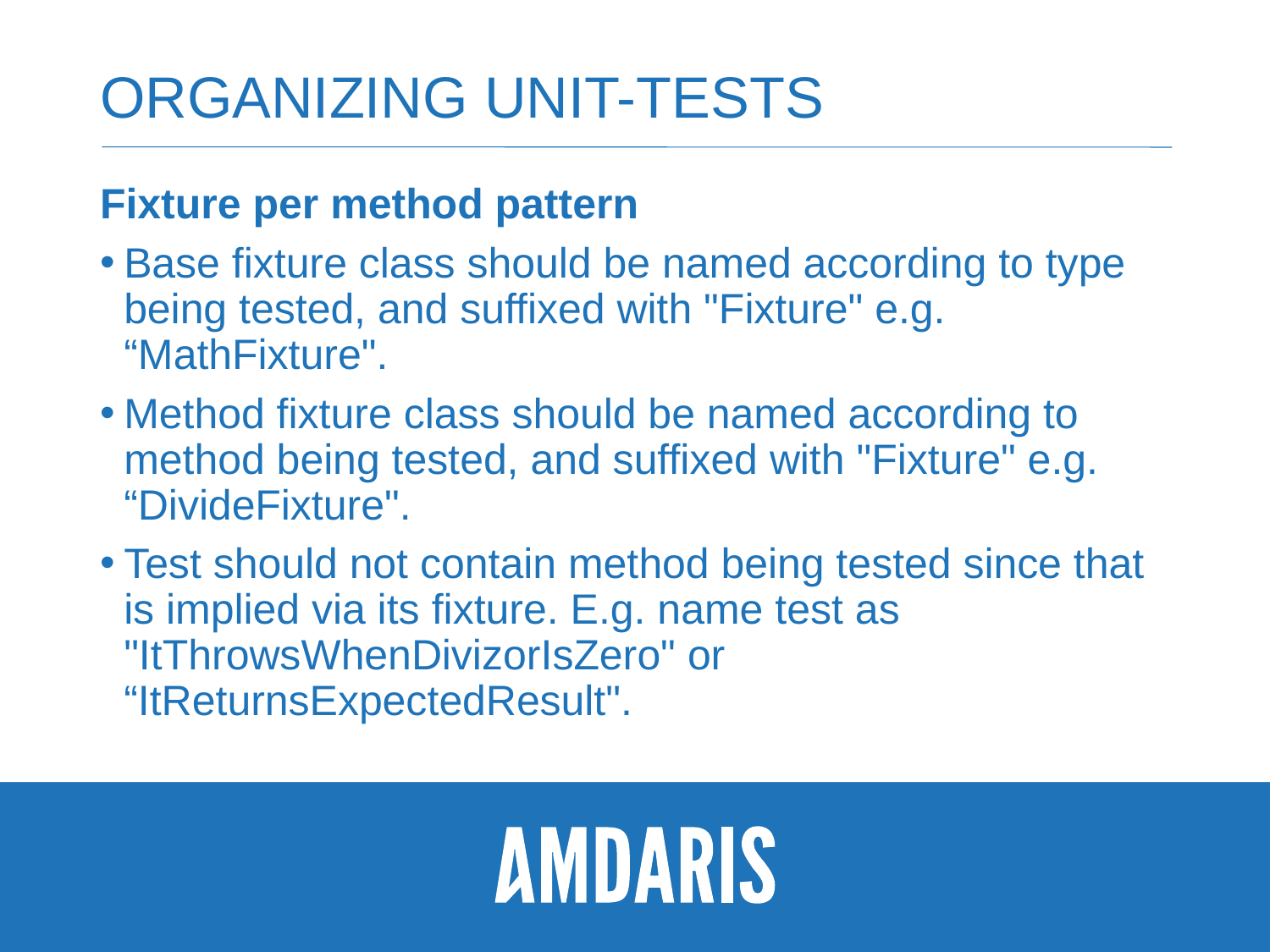

# Organizing Unit-tests
Fixture per method pattern
Base fixture class should be named according to type being tested, and suffixed with "Fixture" e.g. “MathFixture".
Method fixture class should be named according to method being tested, and suffixed with "Fixture" e.g. “DivideFixture".
Test should not contain method being tested since that is implied via its fixture. E.g. name test as "ItThrowsWhenDivizorIsZero" or “ItReturnsExpectedResult".